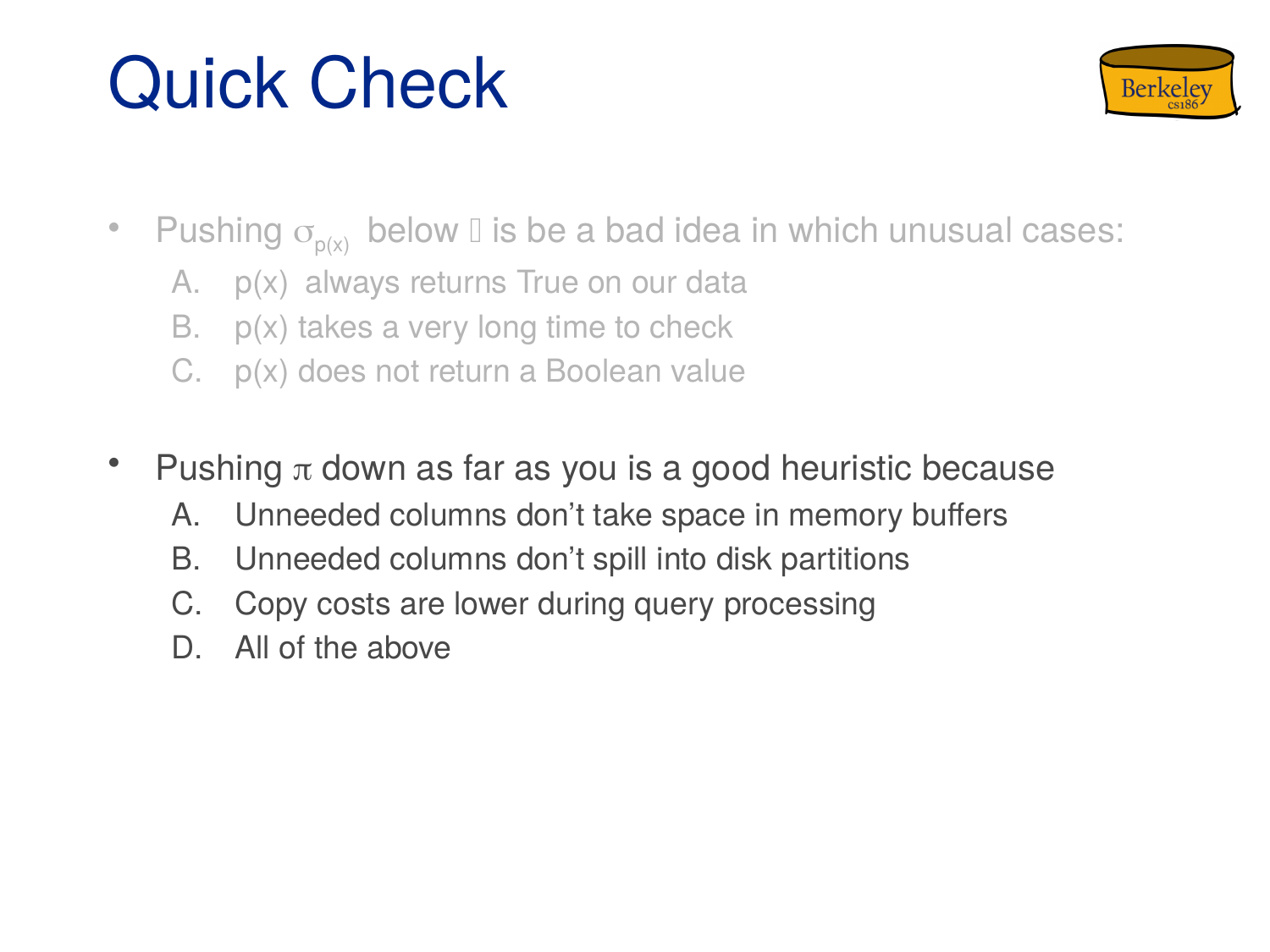

# Quick Check
Pushing σp(x) below ⨝ is be a bad idea in which unusual cases:
p(x) always returns True on our data
p(x) takes a very long time to check
p(x) does not return a Boolean value

Pushing π down as far as you is a good heuristic because
Unneeded columns don’t take space in memory buffers
Unneeded columns don’t spill into disk partitions
Copy costs are lower during query processing
All of the above